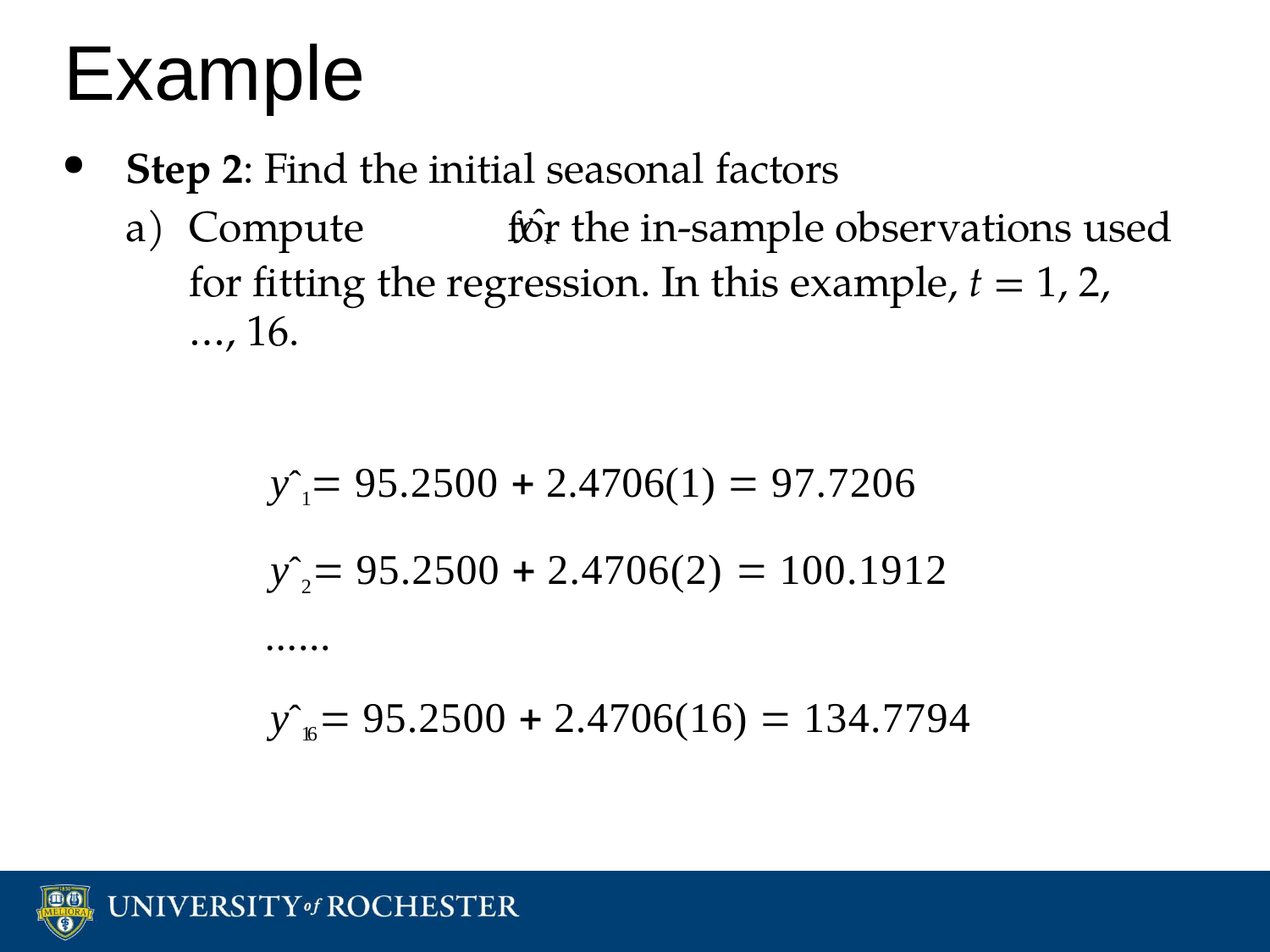

# Example
Step 2: Find the initial seasonal factors
Compute	yˆt                        for the in-sample observations used  for fitting the regression. In this example, t = 1, 2,
…, 16.

yˆ1 = 95.2500 + 2.4706(1) = 97.7206
yˆ2 = 95.2500 + 2.4706(2) = 100.1912
......
yˆ16 = 95.2500 + 2.4706(16) = 134.7794